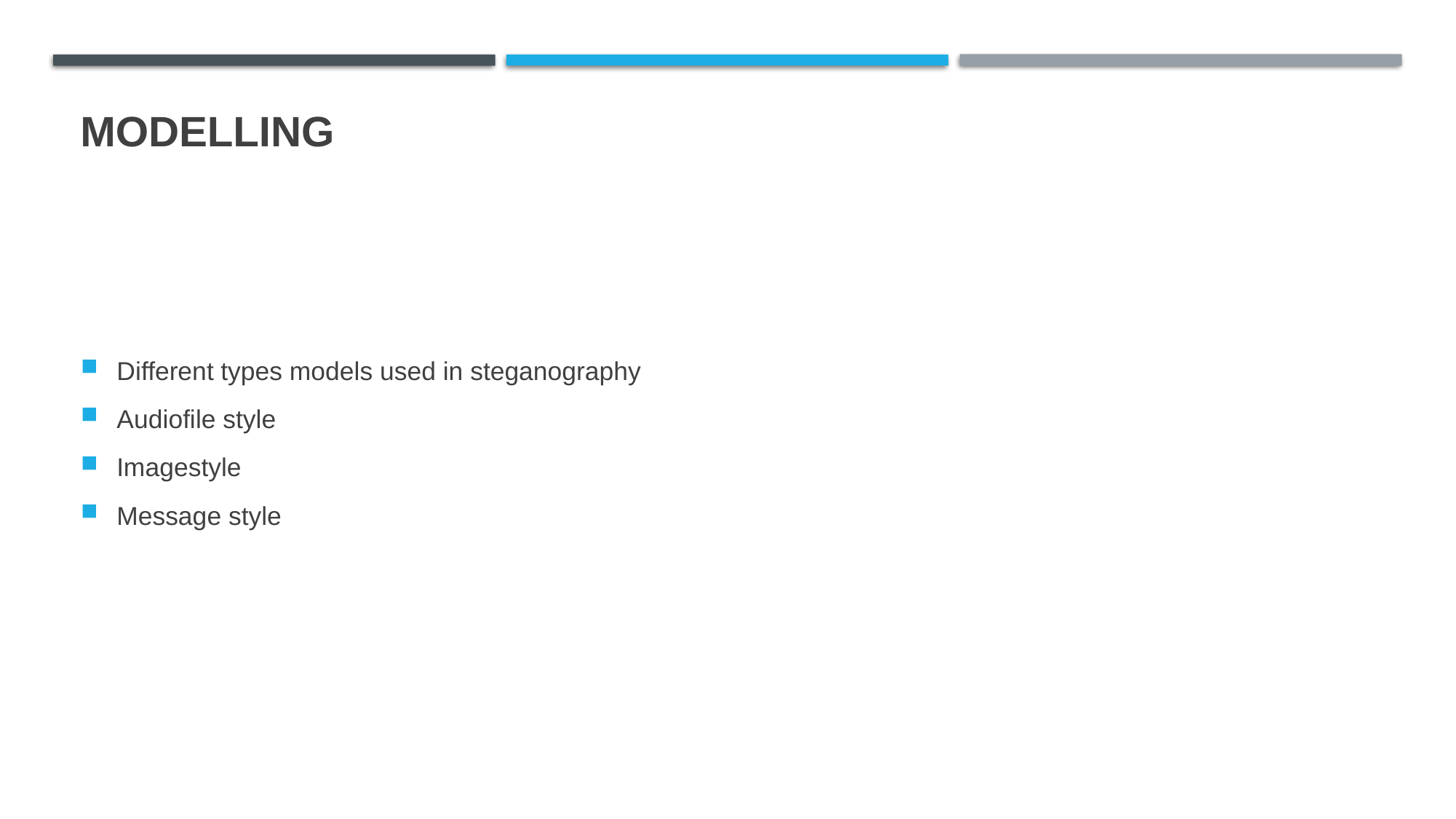

# MODELLING
Different types models used in steganography
Audiofile style
Imagestyle
Message style